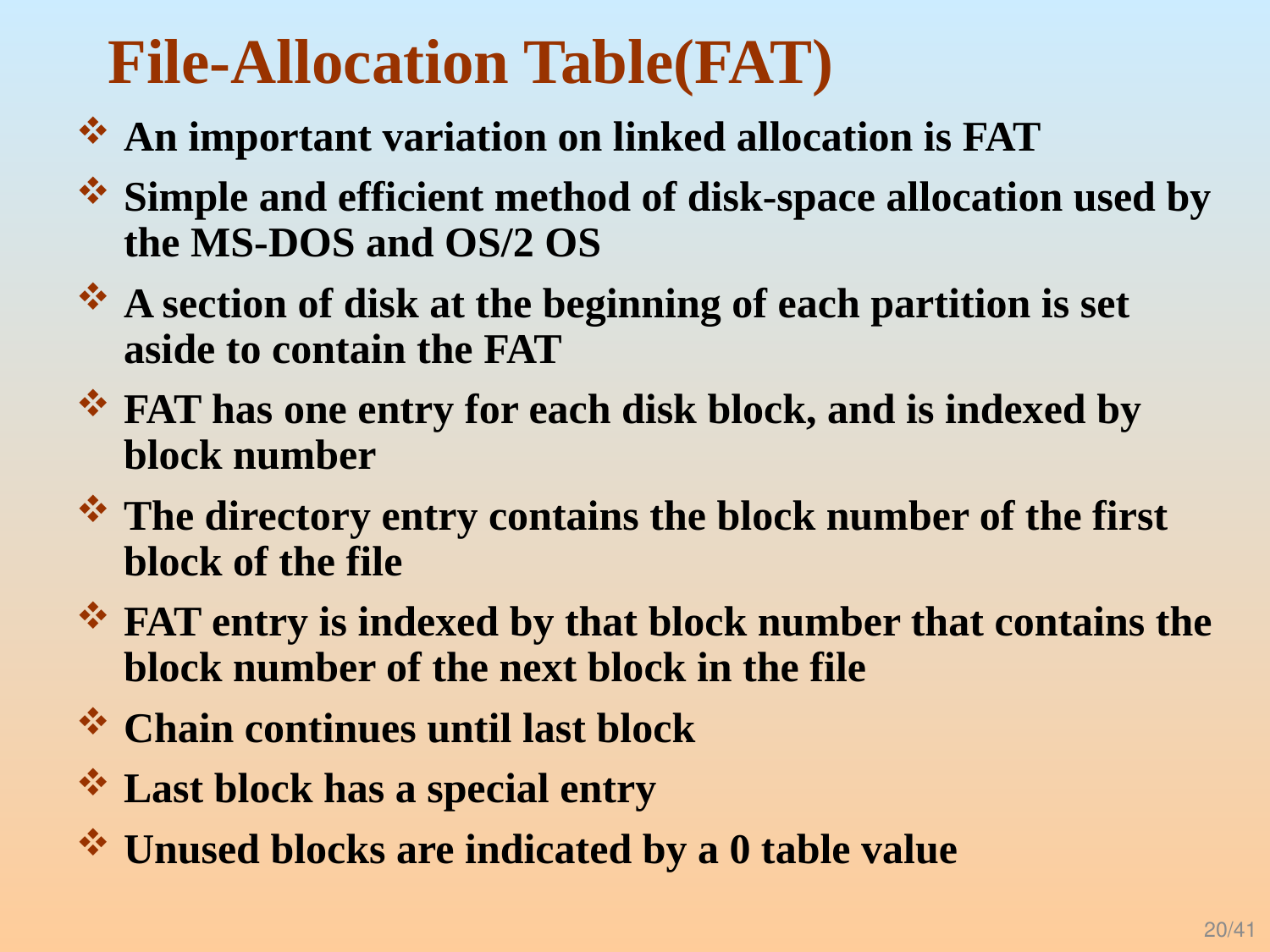

# File-Allocation Table(FAT)
An important variation on linked allocation is FAT
Simple and efficient method of disk-space allocation used by the MS-DOS and OS/2 OS
A section of disk at the beginning of each partition is set aside to contain the FAT
FAT has one entry for each disk block, and is indexed by block number
The directory entry contains the block number of the first block of the file
FAT entry is indexed by that block number that contains the block number of the next block in the file
Chain continues until last block
Last block has a special entry
Unused blocks are indicated by a 0 table value
20/41